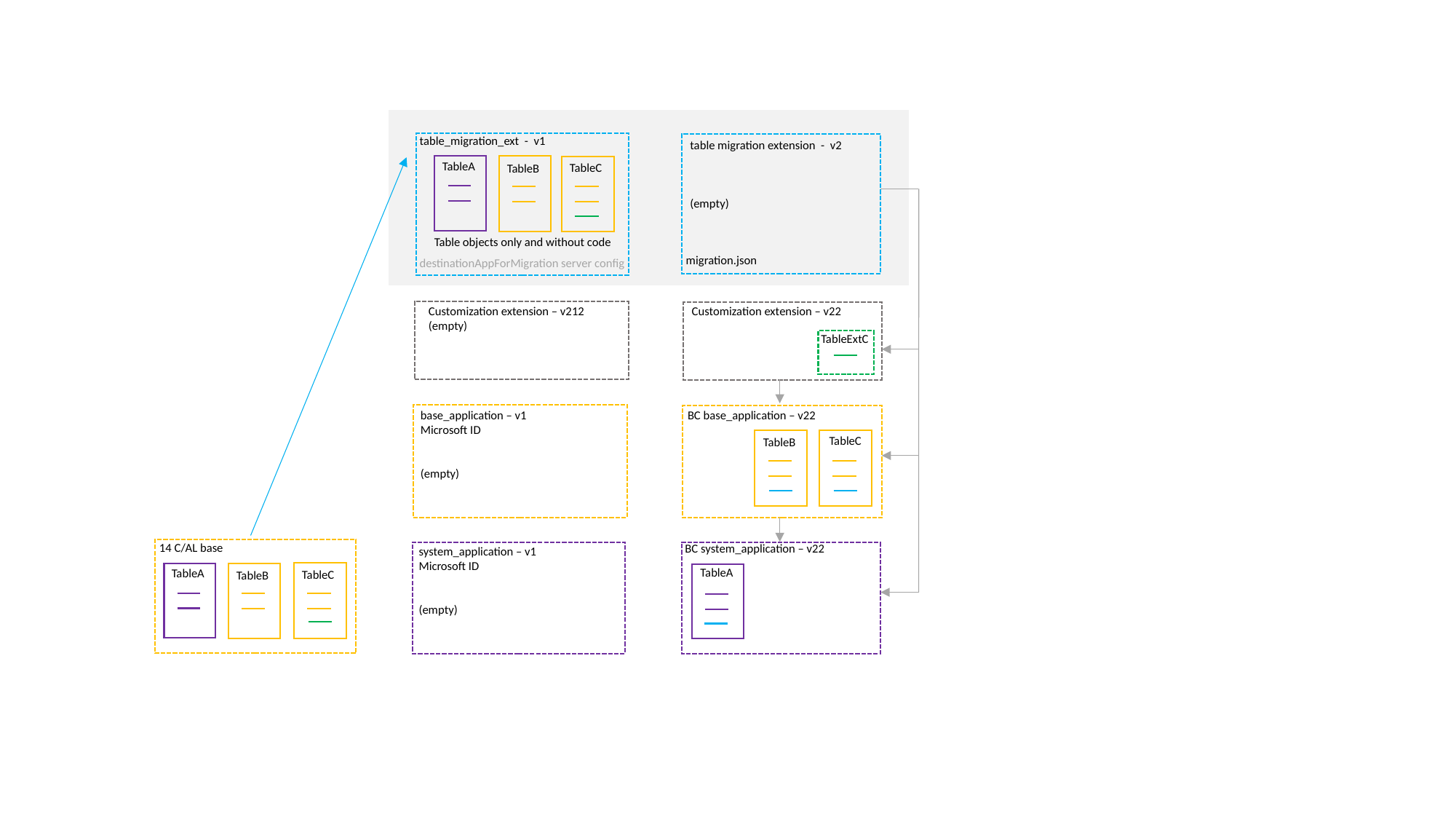

table_migration_ext  -  v1

table migration extension  -  v2

(empty)

TableA
TableC

TableB

Table objects only and without code
migration.json
destinationAppForMigration server config
Customization extension – v212
(empty)
Customization extension – v22

TableExtC

BC base_application – v22
base_application – v1
Microsoft ID

(empty)

TableC
TableB

14 C/AL base
BC system_application – v22

system_application – v1
Microsoft ID

(empty)

TableA
TableA
TableC

TableB